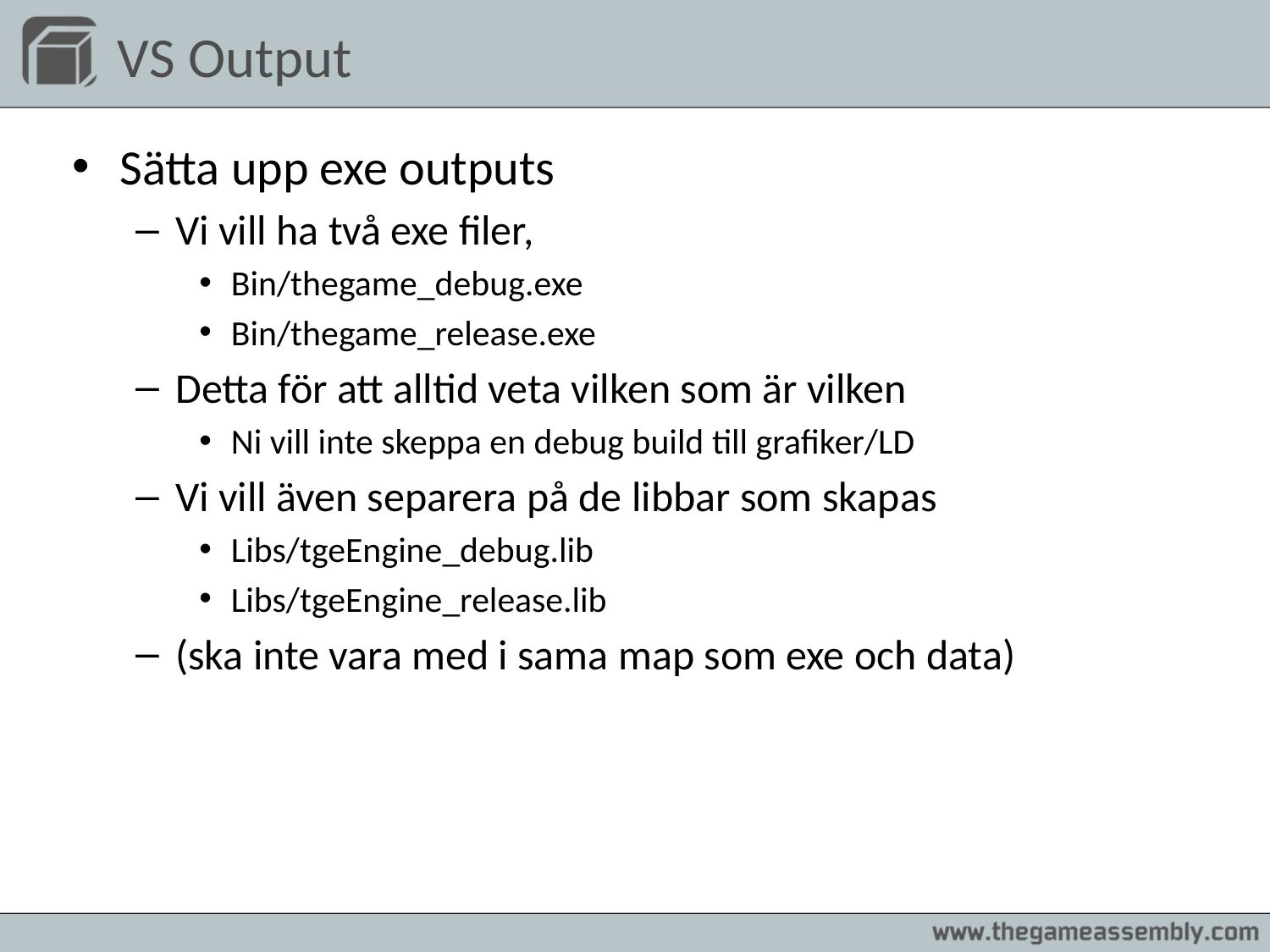

# VS Output
Sätta upp exe outputs
Vi vill ha två exe filer,
Bin/thegame_debug.exe
Bin/thegame_release.exe
Detta för att alltid veta vilken som är vilken
Ni vill inte skeppa en debug build till grafiker/LD
Vi vill även separera på de libbar som skapas
Libs/tgeEngine_debug.lib
Libs/tgeEngine_release.lib
(ska inte vara med i sama map som exe och data)